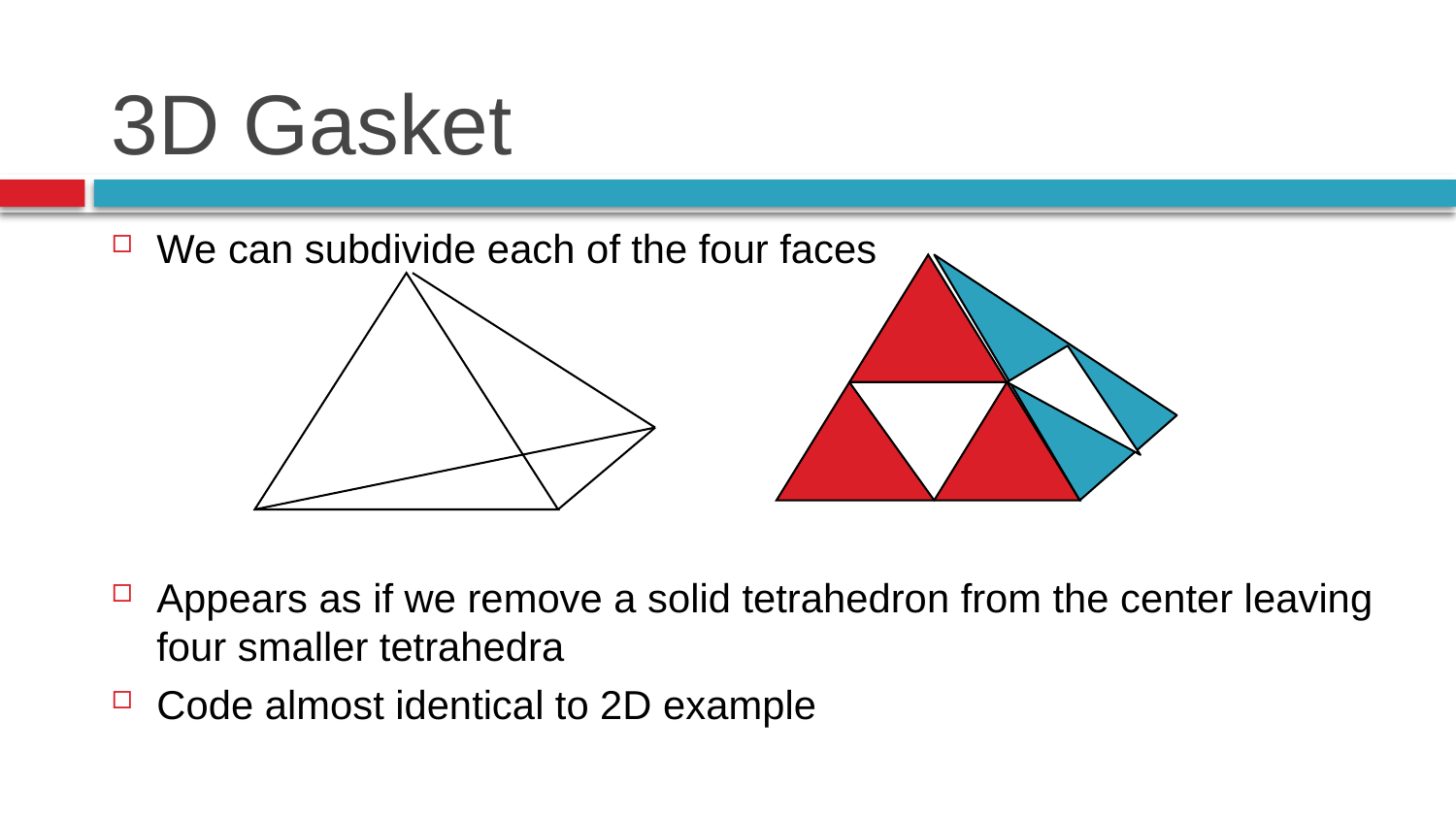

# 3D Gasket
We can subdivide each of the four faces

Appears as if we remove a solid tetrahedron from the center leaving four smaller tetrahedra
Code almost identical to 2D example